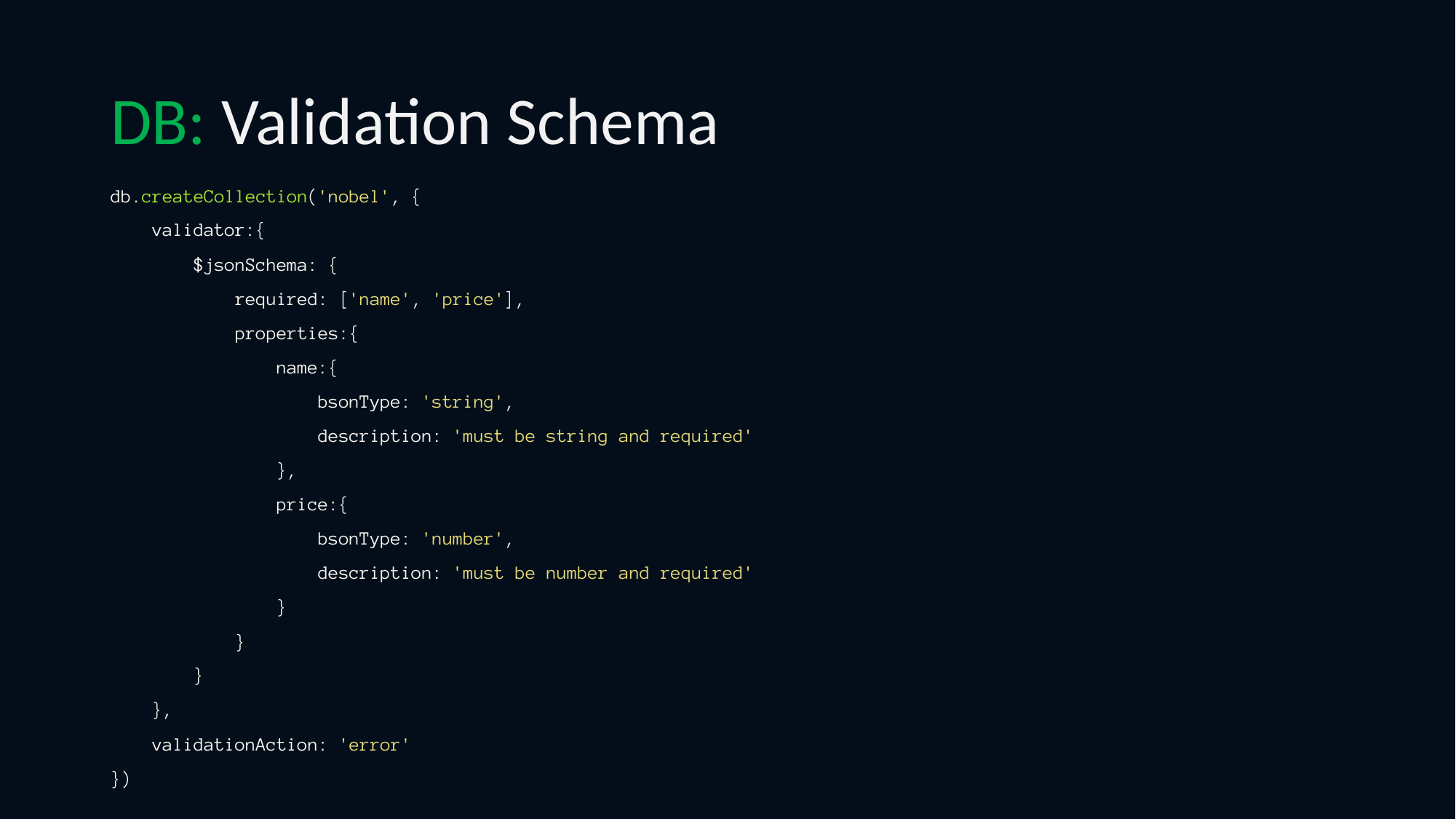

# DB: Validation Schema
db.createCollection('nobel', {
    validator:{
        $jsonSchema: {
            required: ['name', 'price'],
            properties:{
                name:{
                    bsonType: 'string',
                    description: 'must be string and required'
                },
                price:{
                    bsonType: 'number',
                    description: 'must be number and required'
                }
            }
        }
    },
    validationAction: 'error'
})